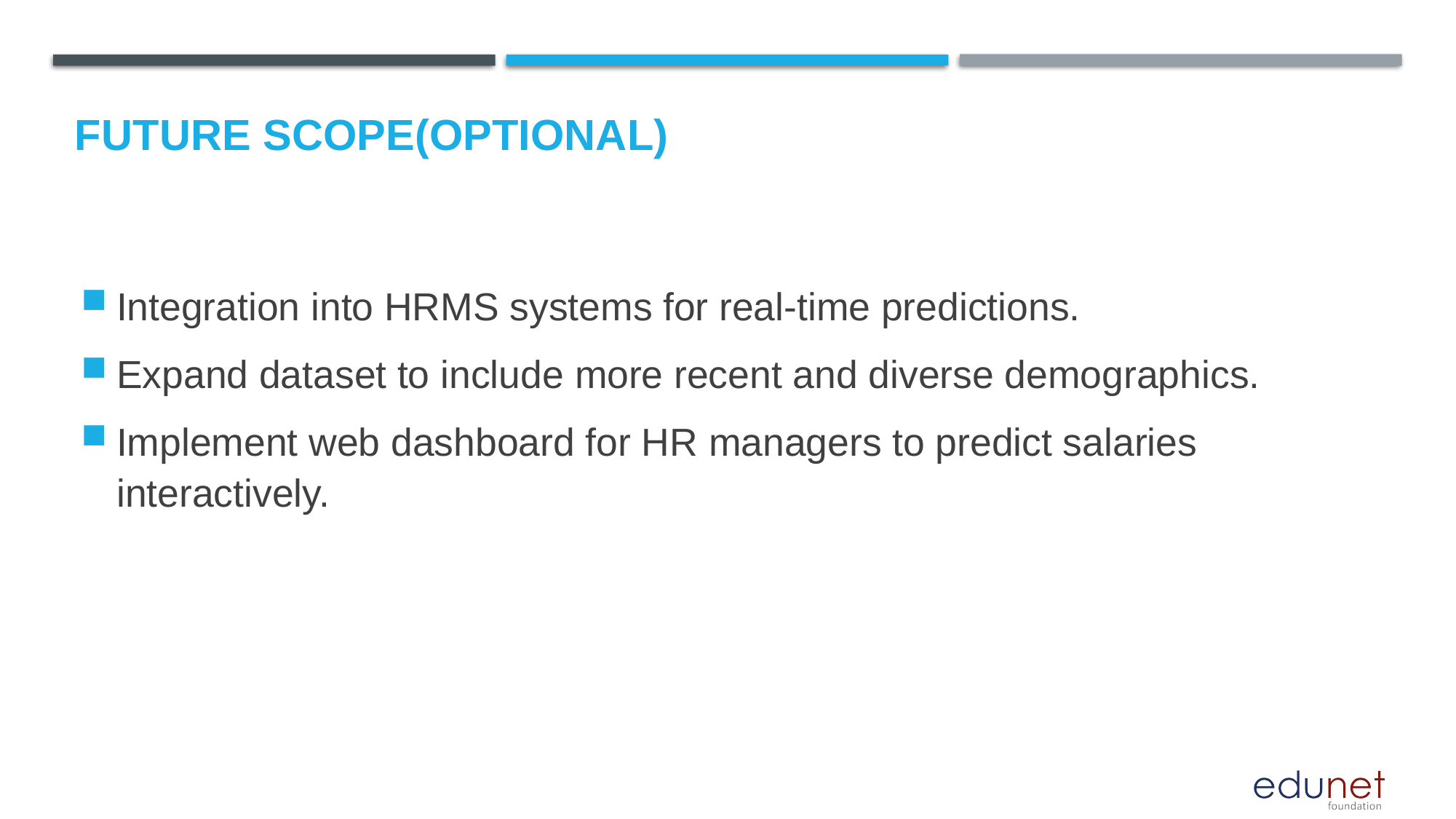

Future scope(Optional)

Integration into HRMS systems for real-time predictions.
Expand dataset to include more recent and diverse demographics.
Implement web dashboard for HR managers to predict salaries interactively.